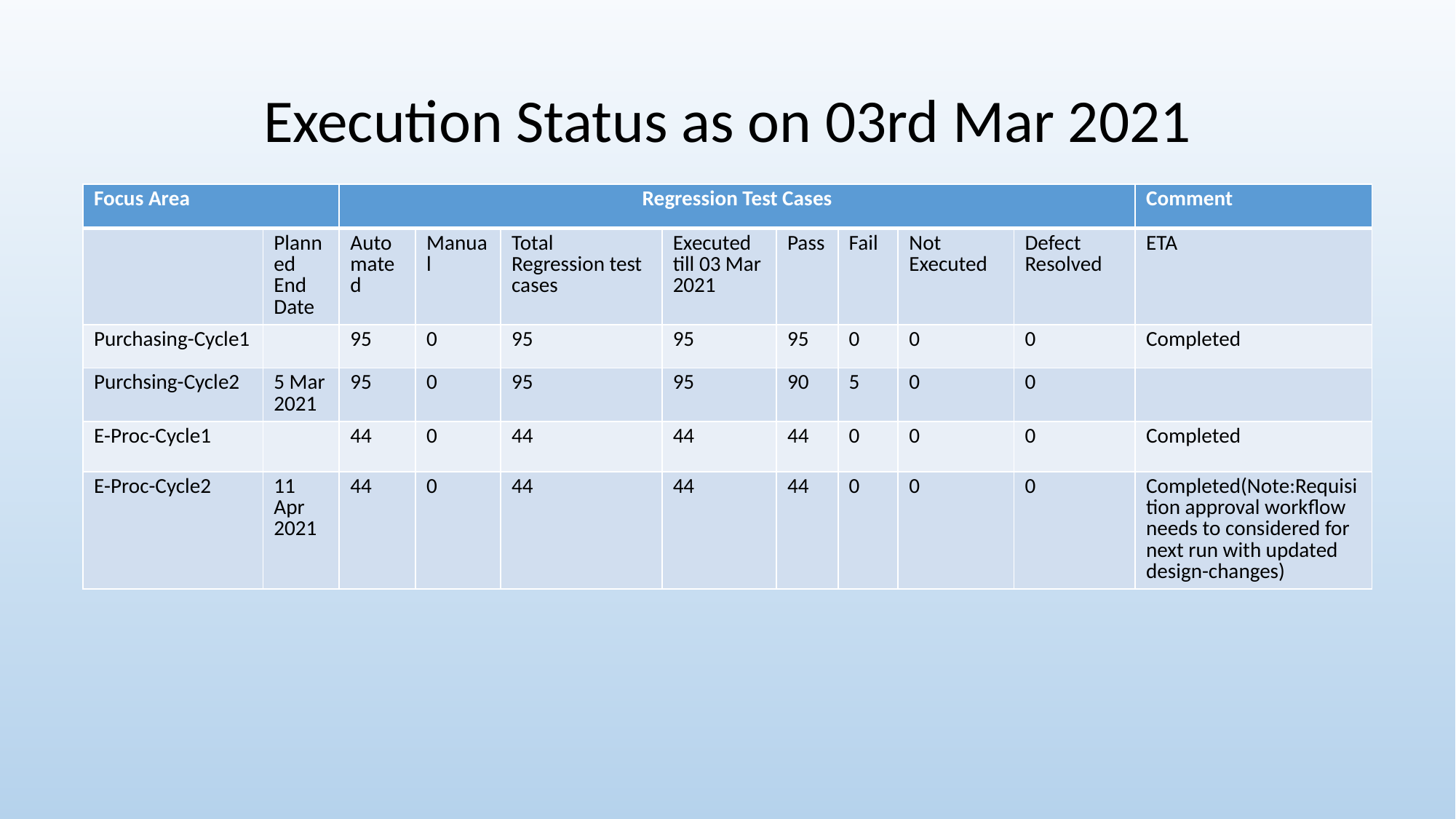

# Execution Status as on 03rd Mar 2021
| Focus Area |  | Regression Test Cases |  |  |  |  |  |  |  | Comment |
| --- | --- | --- | --- | --- | --- | --- | --- | --- | --- | --- |
|  | Planned End Date | Automated | Manual | Total Regression test cases | Executed till 03 Mar 2021 | Pass | Fail | Not Executed | Defect Resolved | ETA |
| Purchasing-Cycle1 |  | 95 | 0 | 95 | 95 | 95 | 0 | 0 | 0 | Completed |
| Purchsing-Cycle2 | 5 Mar 2021 | 95 | 0 | 95 | 95 | 90 | 5 | 0 | 0 |  |
| E-Proc-Cycle1 |  | 44 | 0 | 44 | 44 | 44 | 0 | 0 | 0 | Completed |
| E-Proc-Cycle2 | 11 Apr 2021 | 44 | 0 | 44 | 44 | 44 | 0 | 0 | 0 | Completed(Note:Requisition approval workflow needs to considered for next run with updated design-changes) |